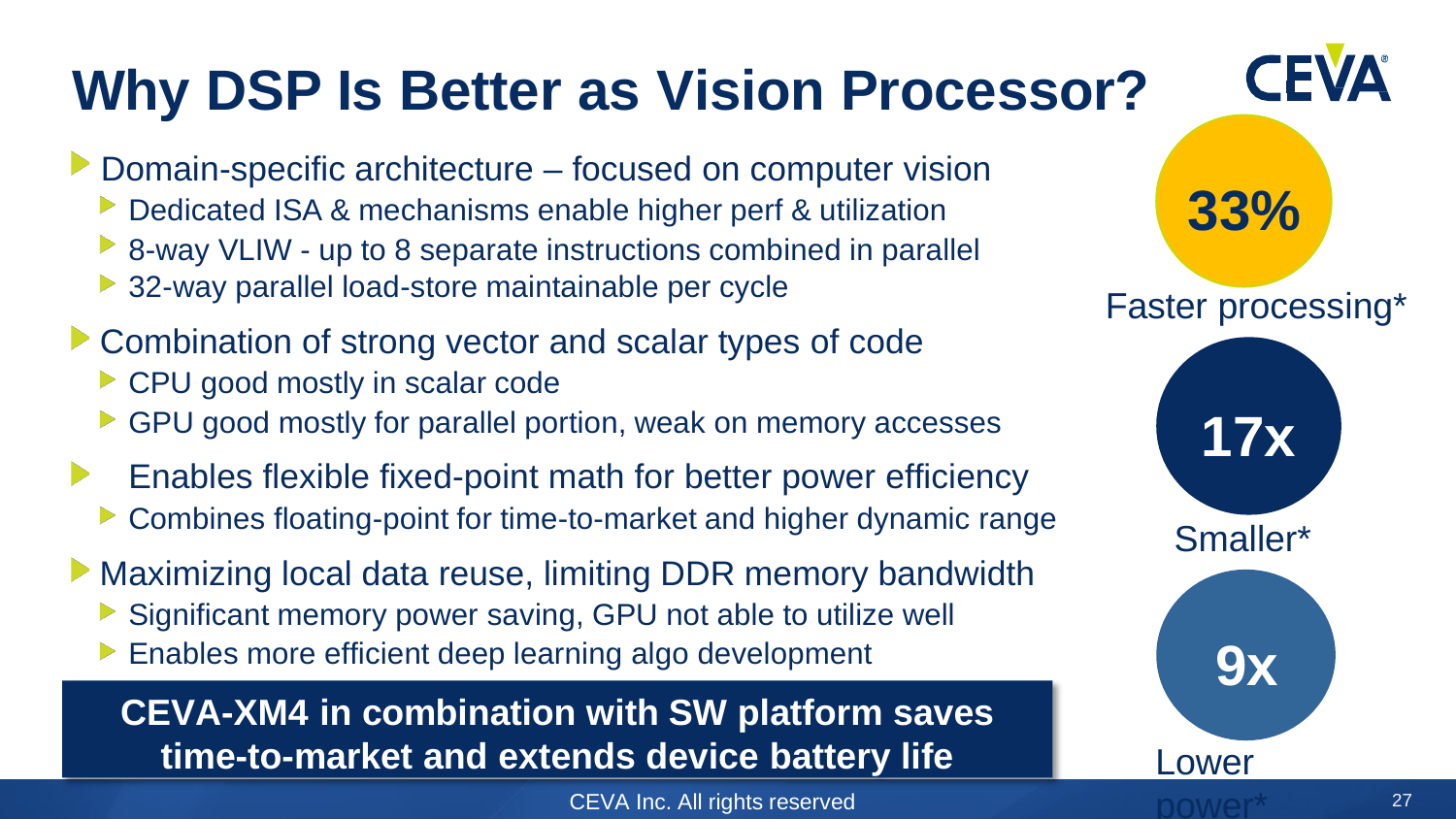

# Why DSP Is Better as Vision Processor?

Domain-specific architecture – focused on computer vision
Dedicated ISA & mechanisms enable higher perf & utilization
8-way VLIW - up to 8 separate instructions combined in parallel

33%

32-way parallel load-store maintainable per cycle
Combination of strong vector and scalar types of code
CPU good mostly in scalar code
GPU good mostly for parallel portion, weak on memory accesses
Enables flexible fixed-point math for better power efficiency
Combines floating-point for time-to-market and higher dynamic range
Maximizing local data reuse, limiting DDR memory bandwidth Significant memory power saving, GPU not able to utilize well Enables more efficient deep learning algo development

Faster processing*

17x

Smaller*

9x
Lower power*
* vs. Mobile GPU

CEVA-XM4 in combination with SW platform saves
time-to-market and extends device battery life
CEVA Inc. All rights reserved
27